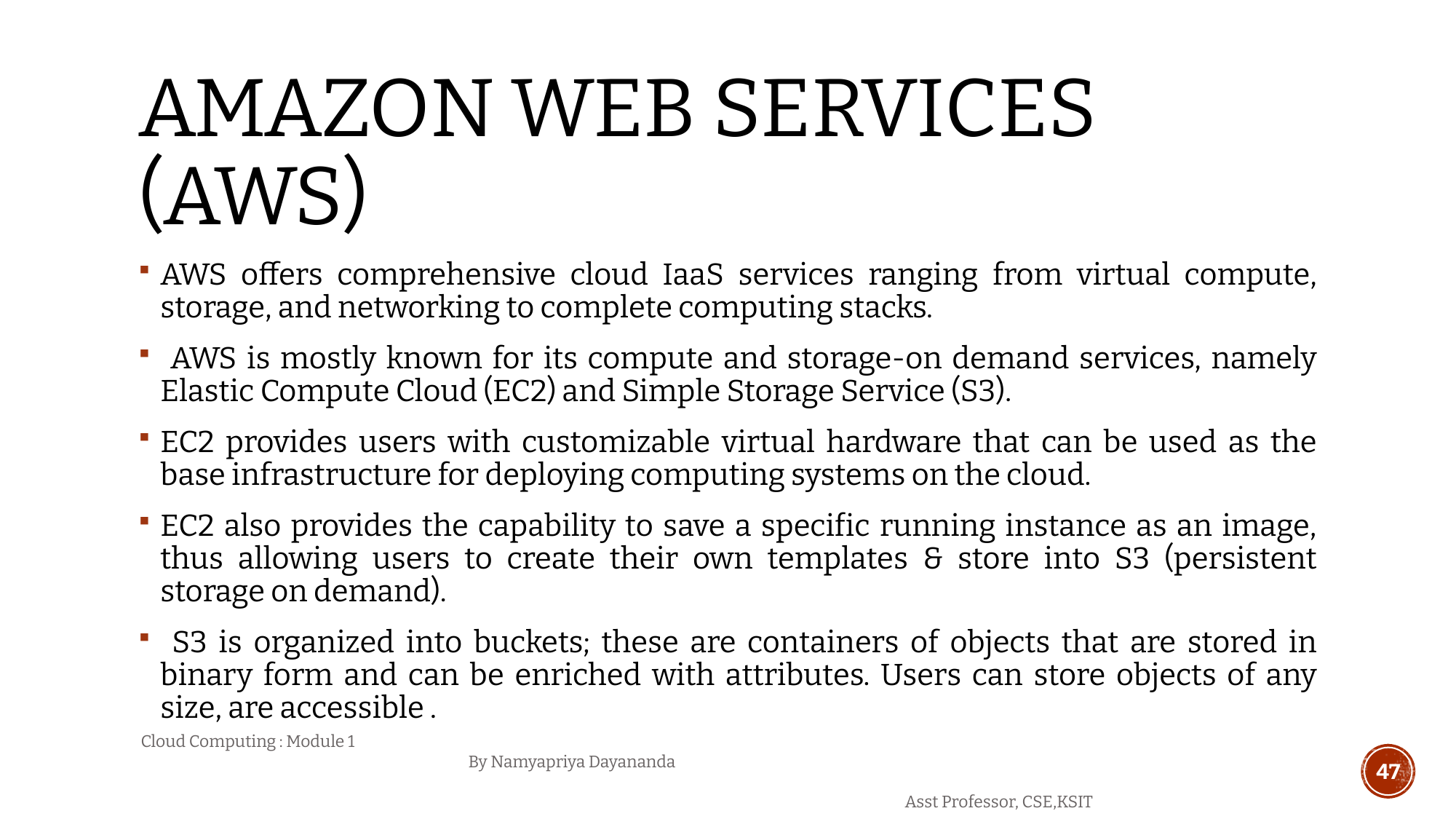

# AMAZON WEB SERVICES (AWS)
AWS offers comprehensive cloud IaaS services ranging from virtual compute, storage, and networking to complete computing stacks.
 AWS is mostly known for its compute and storage-on demand services, namely Elastic Compute Cloud (EC2) and Simple Storage Service (S3).
EC2 provides users with customizable virtual hardware that can be used as the base infrastructure for deploying computing systems on the cloud.
EC2 also provides the capability to save a specific running instance as an image, thus allowing users to create their own templates & store into S3 (persistent storage on demand).
 S3 is organized into buckets; these are containers of objects that are stored in binary form and can be enriched with attributes. Users can store objects of any size, are accessible .
Cloud Computing : Module 1                                             										By Namyapriya Dayananda
																	Asst Professor, CSE,KSIT
47